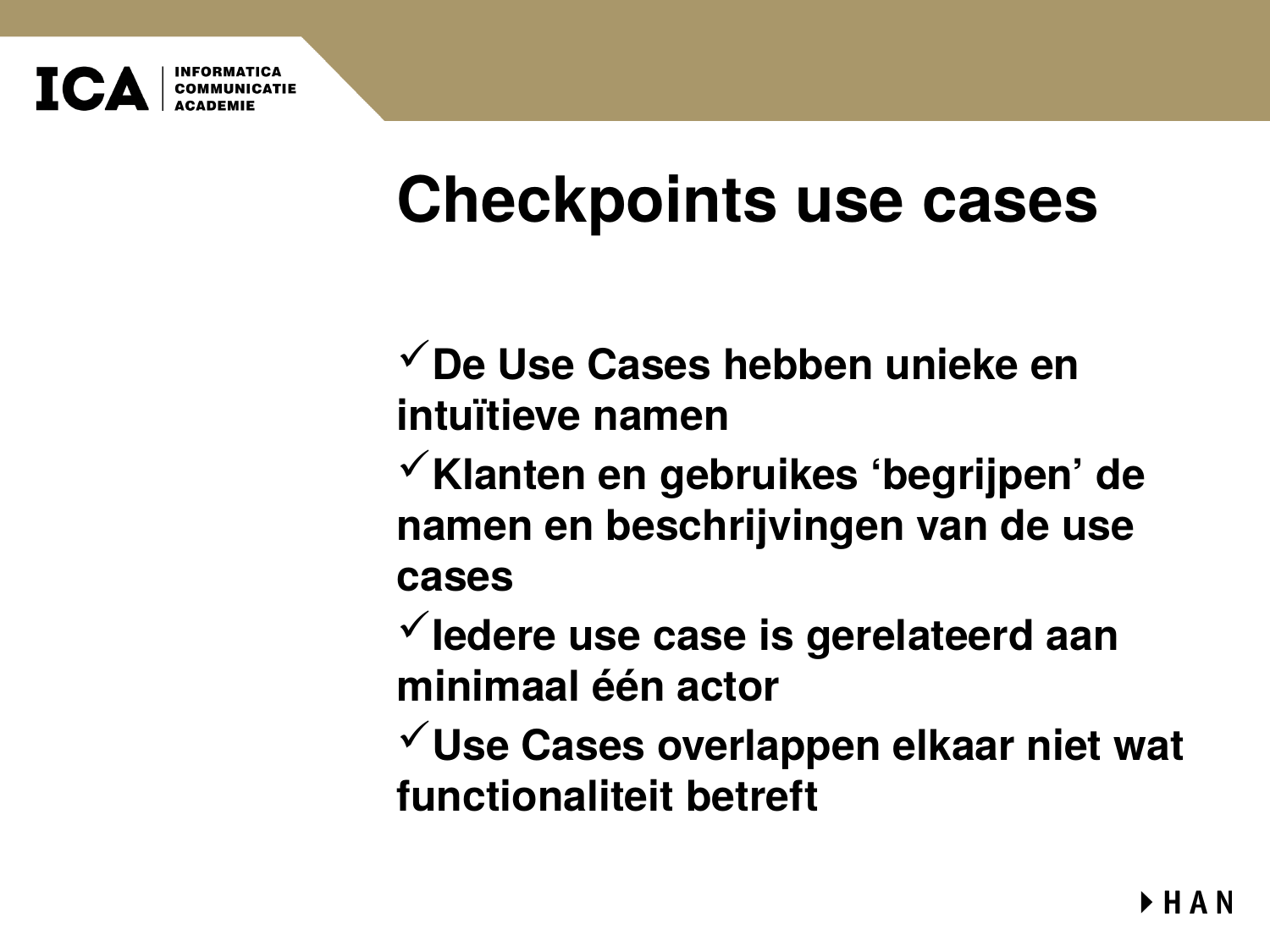

# Checkpoints use cases

De Use Cases hebben unieke en intuïtieve namen
Klanten en gebruikes ‘begrijpen’ de namen en beschrijvingen van de use cases
Iedere use case is gerelateerd aan minimaal één actor
Use Cases overlappen elkaar niet wat functionaliteit betreft